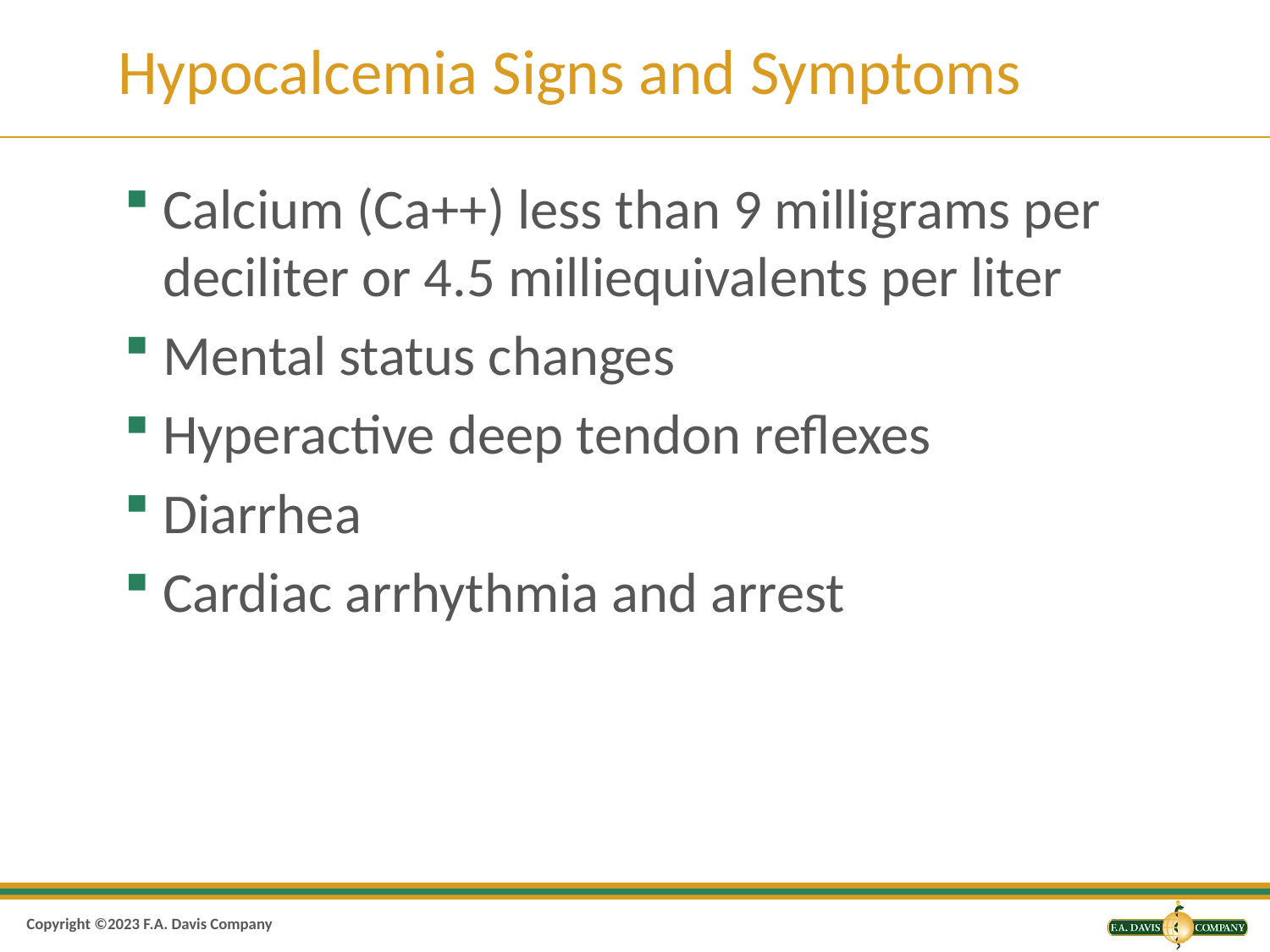

# Hypocalcemia Signs and Symptoms
Calcium (Ca++) less than 9 milligrams per deciliter or 4.5 milliequivalents per liter
Mental status changes
Hyperactive deep tendon reflexes
Diarrhea
Cardiac arrhythmia and arrest